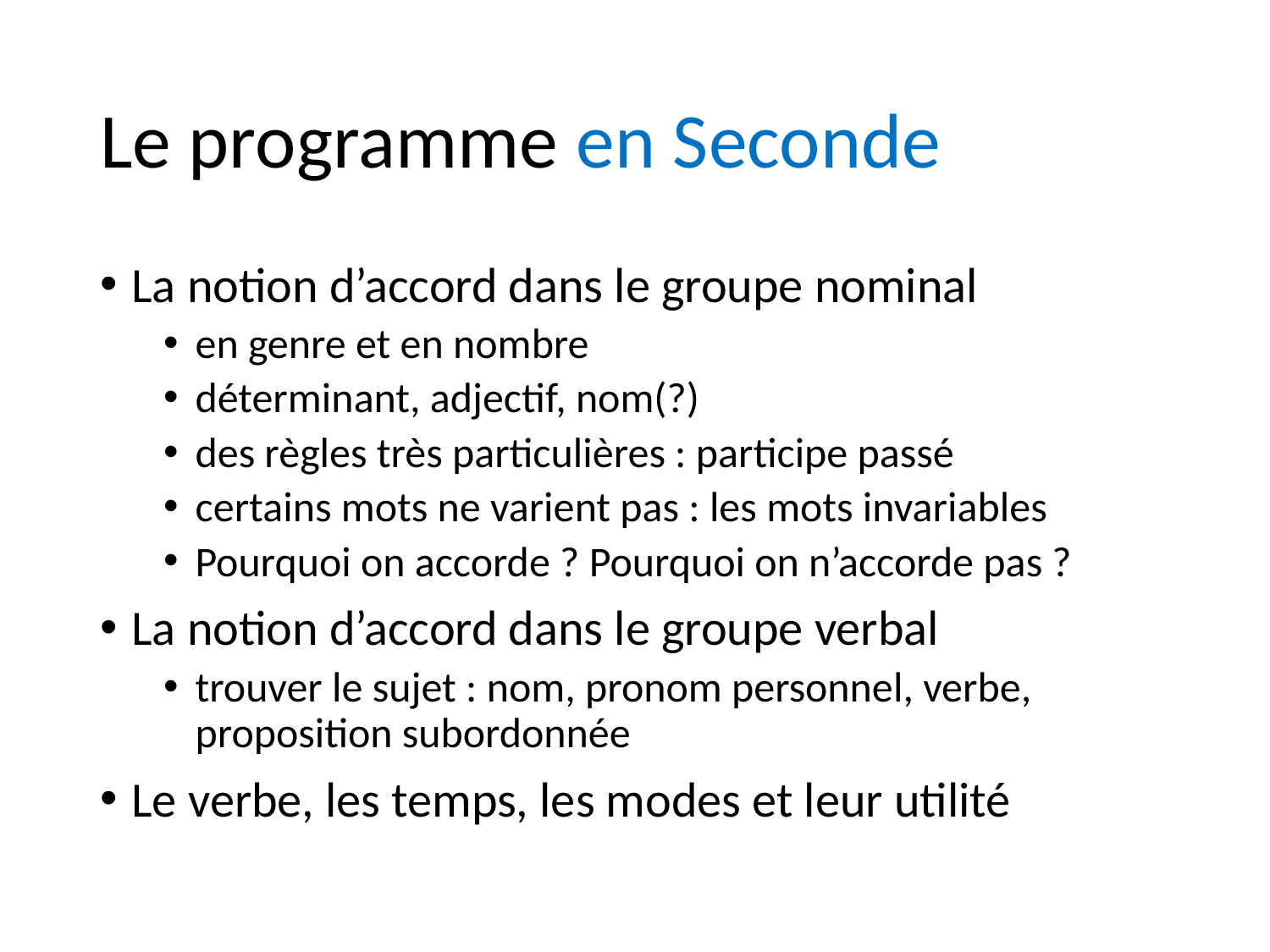

# Le programme en Seconde
La notion d’accord dans le groupe nominal
en genre et en nombre
déterminant, adjectif, nom(?)
des règles très particulières : participe passé
certains mots ne varient pas : les mots invariables
Pourquoi on accorde ? Pourquoi on n’accorde pas ?
La notion d’accord dans le groupe verbal
trouver le sujet : nom, pronom personnel, verbe, proposition subordonnée
Le verbe, les temps, les modes et leur utilité